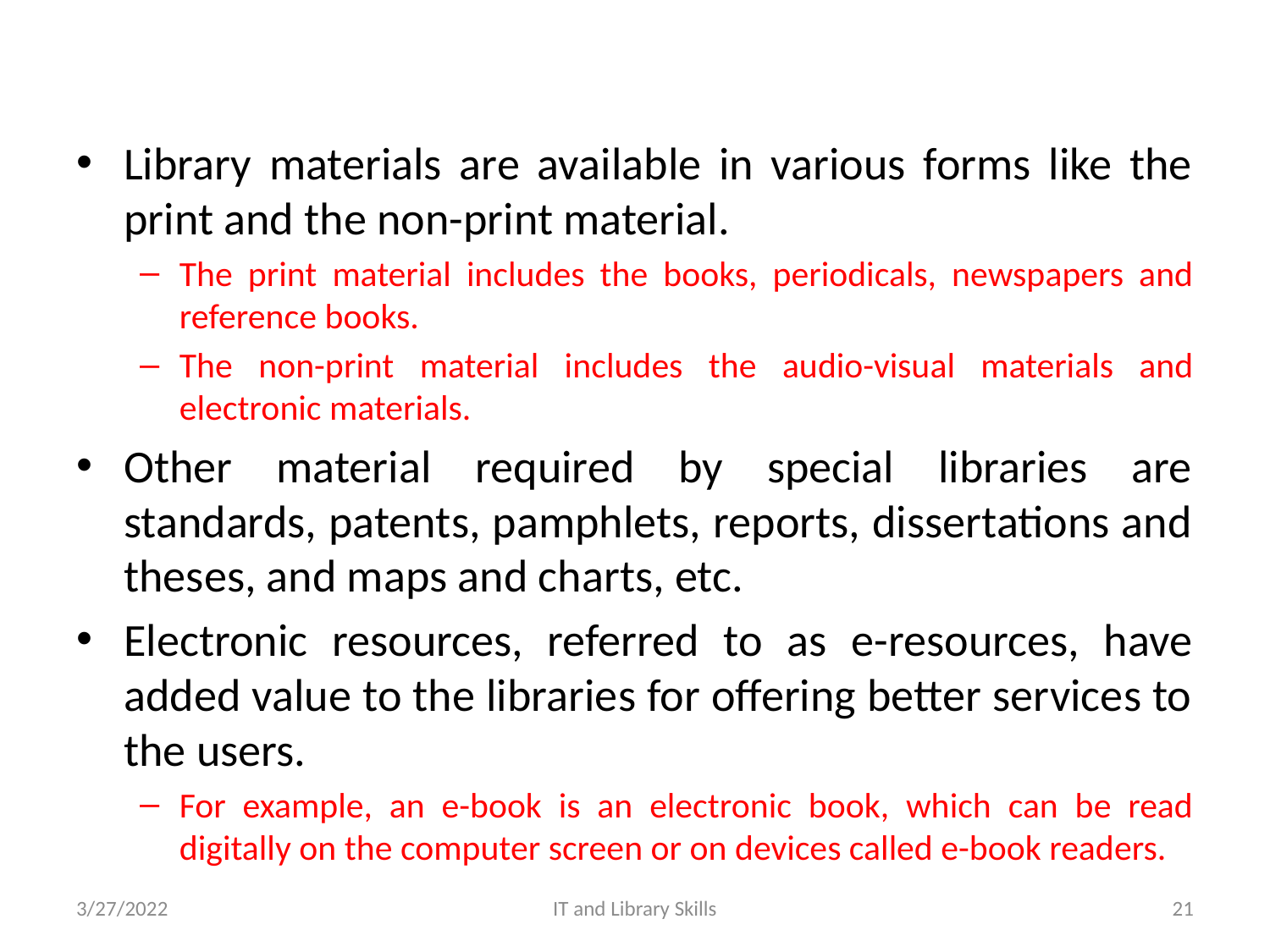

Library materials are available in various forms like the print and the non-print material.
The print material includes the books, periodicals, newspapers and reference books.
The non-print material includes the audio-visual materials and electronic materials.
Other material required by special libraries are standards, patents, pamphlets, reports, dissertations and theses, and maps and charts, etc.
Electronic resources, referred to as e-resources, have added value to the libraries for offering better services to the users.
For example, an e-book is an electronic book, which can be read digitally on the computer screen or on devices called e-book readers.
3/27/2022
IT and Library Skills
21